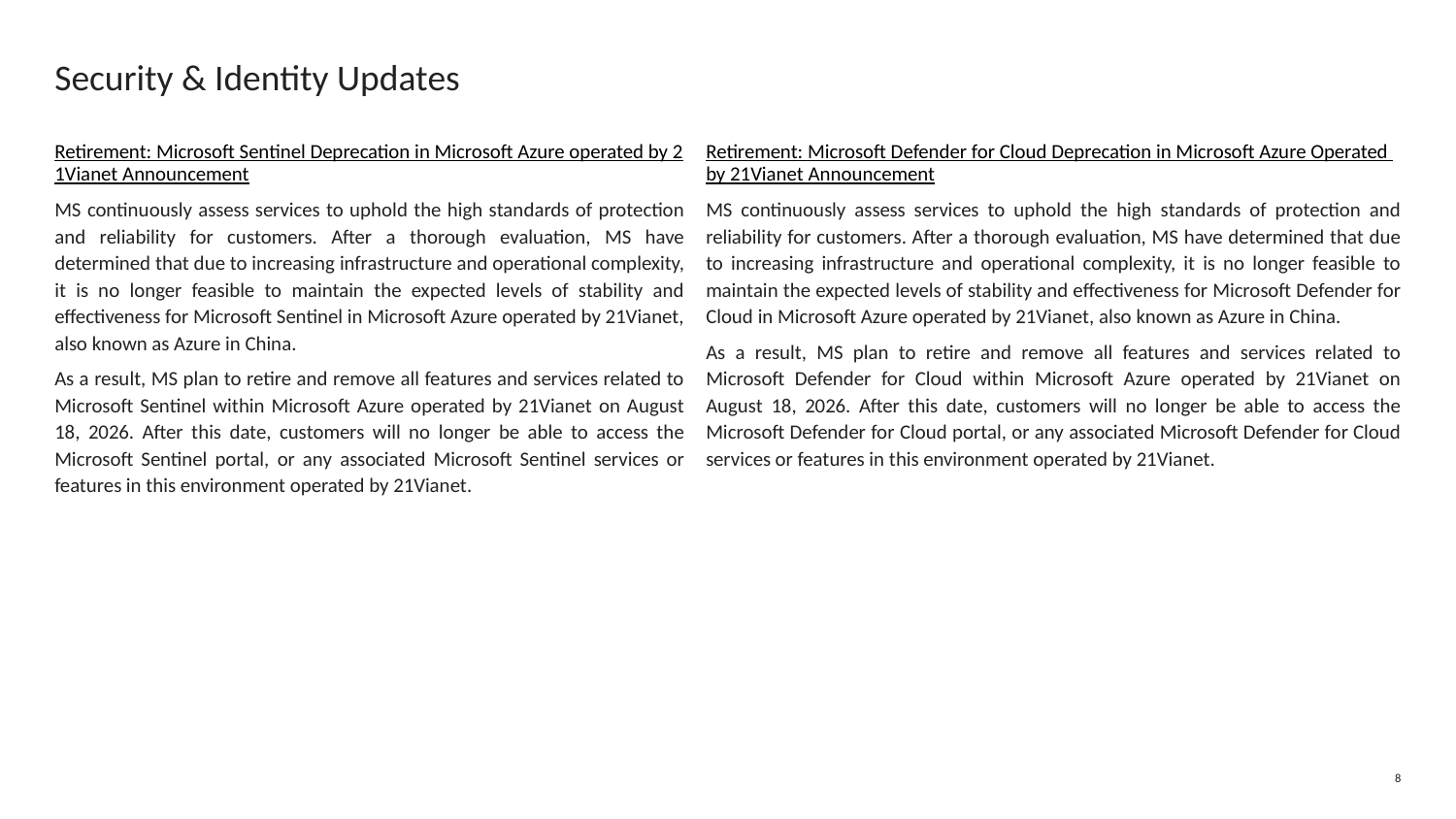

# Security & Identity Updates
Retirement: Microsoft Sentinel Deprecation in Microsoft Azure operated by 21Vianet Announcement
MS continuously assess services to uphold the high standards of protection and reliability for customers. After a thorough evaluation, MS have determined that due to increasing infrastructure and operational complexity, it is no longer feasible to maintain the expected levels of stability and effectiveness for Microsoft Sentinel in Microsoft Azure operated by 21Vianet, also known as Azure in China.
As a result, MS plan to retire and remove all features and services related to Microsoft Sentinel within Microsoft Azure operated by 21Vianet on August 18, 2026. After this date, customers will no longer be able to access the Microsoft Sentinel portal, or any associated Microsoft Sentinel services or features in this environment operated by 21Vianet.
Retirement: Microsoft Defender for Cloud Deprecation in Microsoft Azure Operated by 21Vianet Announcement
MS continuously assess services to uphold the high standards of protection and reliability for customers. After a thorough evaluation, MS have determined that due to increasing infrastructure and operational complexity, it is no longer feasible to maintain the expected levels of stability and effectiveness for Microsoft Defender for Cloud in Microsoft Azure operated by 21Vianet, also known as Azure in China.
As a result, MS plan to retire and remove all features and services related to Microsoft Defender for Cloud within Microsoft Azure operated by 21Vianet on August 18, 2026. After this date, customers will no longer be able to access the Microsoft Defender for Cloud portal, or any associated Microsoft Defender for Cloud services or features in this environment operated by 21Vianet.